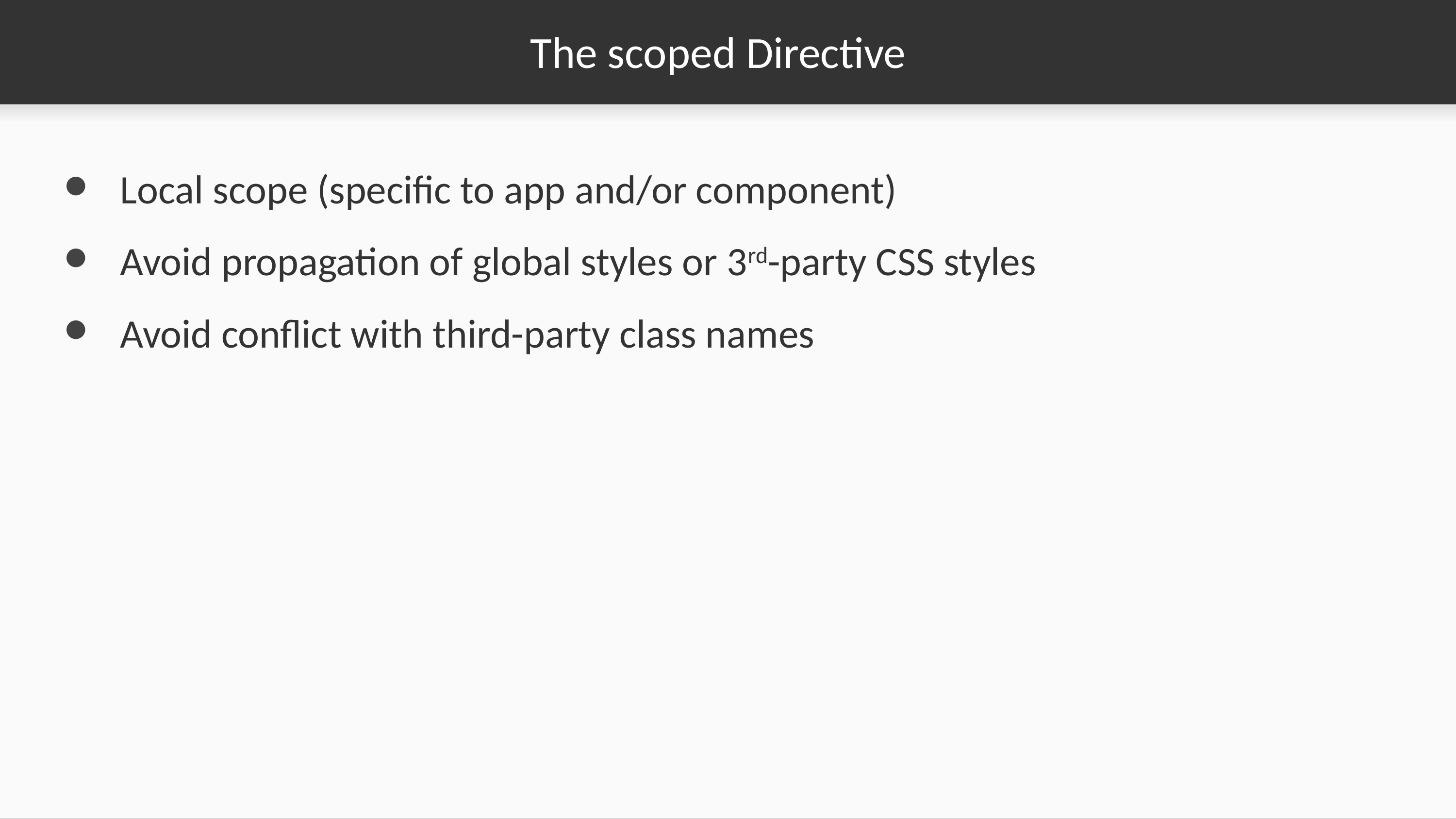

# The scoped Directive
Local scope (specific to app and/or component)
Avoid propagation of global styles or 3rd-party CSS styles
Avoid conflict with third-party class names